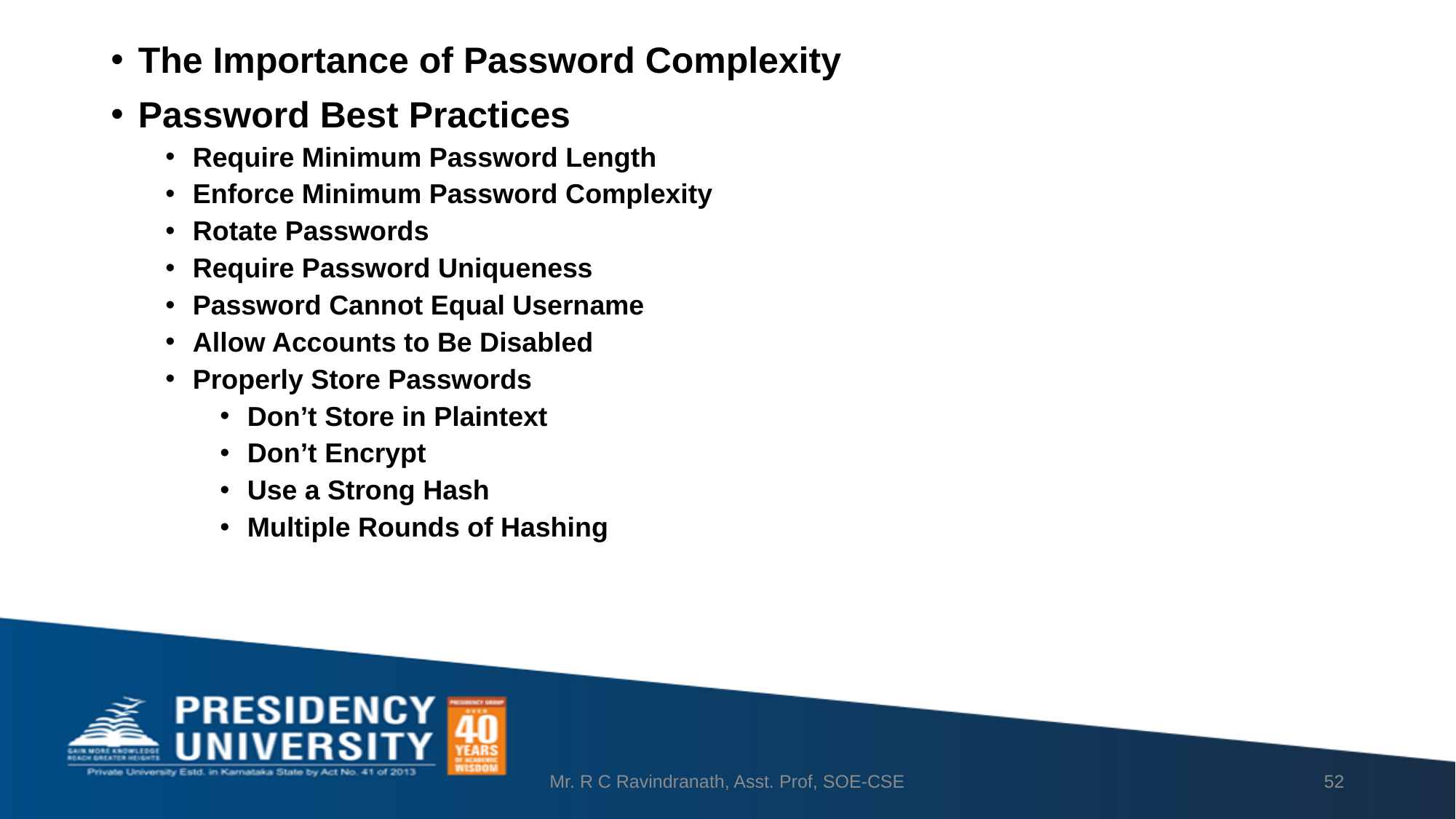

The Importance of Password Complexity
Password Best Practices
Require Minimum Password Length
Enforce Minimum Password Complexity
Rotate Passwords
Require Password Uniqueness
Password Cannot Equal Username
Allow Accounts to Be Disabled
Properly Store Passwords
Don’t Store in Plaintext
Don’t Encrypt
Use a Strong Hash
Multiple Rounds of Hashing
Mr. R C Ravindranath, Asst. Prof, SOE-CSE
52